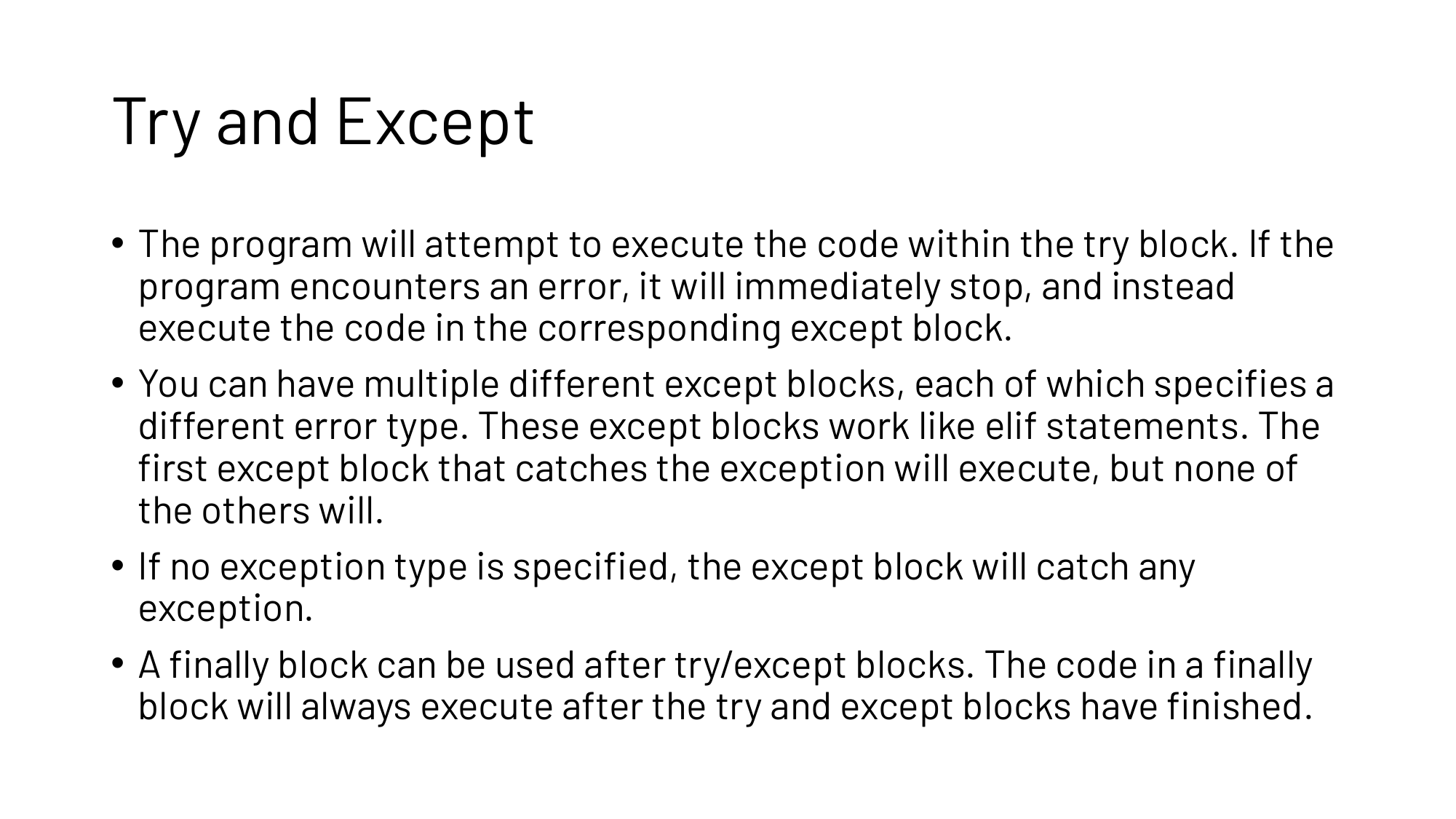

# Try and Except
The program will attempt to execute the code within the try block. If the program encounters an error, it will immediately stop, and instead execute the code in the corresponding except block.
You can have multiple different except blocks, each of which specifies a different error type. These except blocks work like elif statements. The first except block that catches the exception will execute, but none of the others will.
If no exception type is specified, the except block will catch any exception.
A finally block can be used after try/except blocks. The code in a finally block will always execute after the try and except blocks have finished.